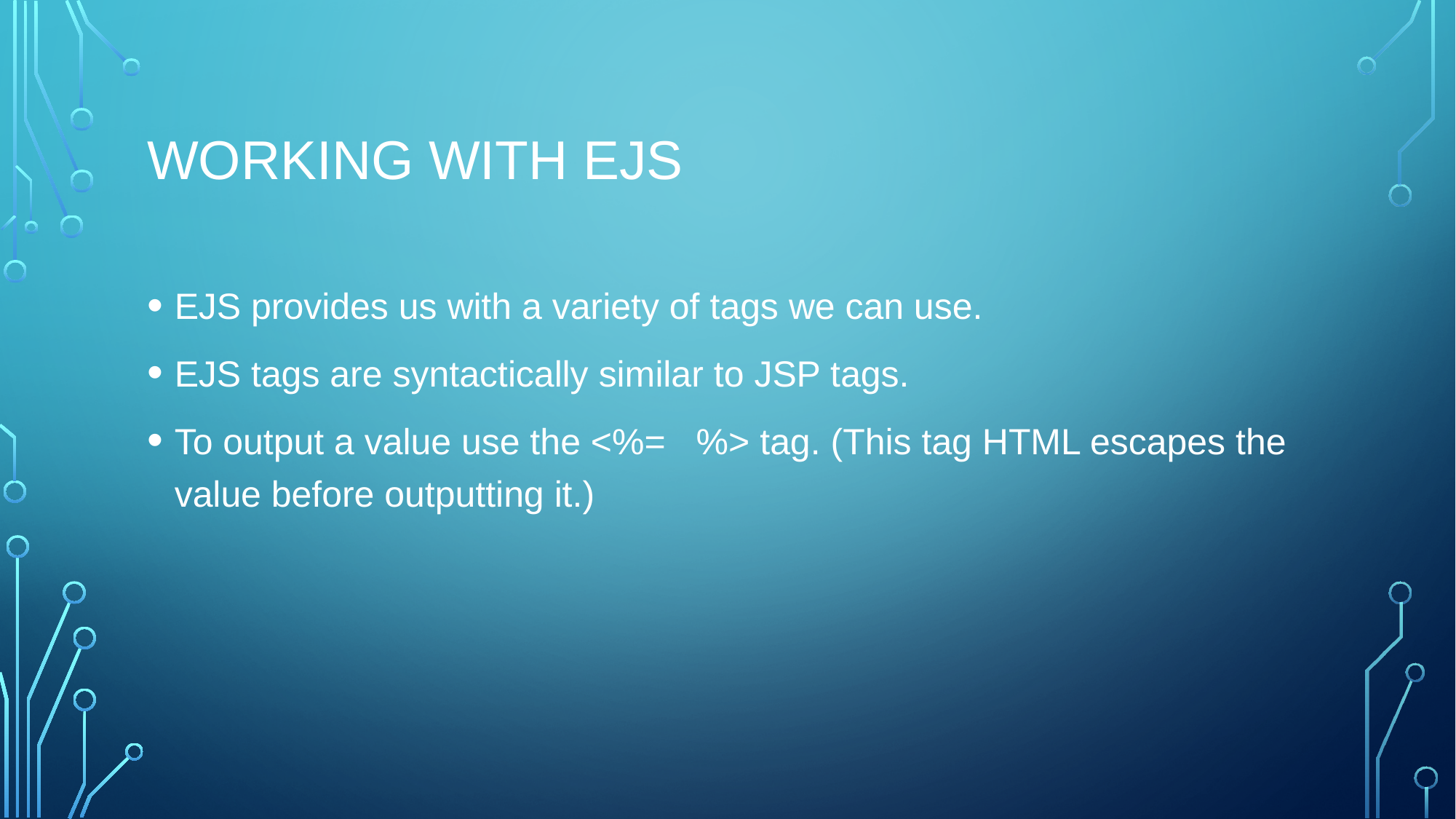

# Working with ejs
EJS provides us with a variety of tags we can use.
EJS tags are syntactically similar to JSP tags.
To output a value use the <%=   %> tag. (This tag HTML escapes the value before outputting it.)